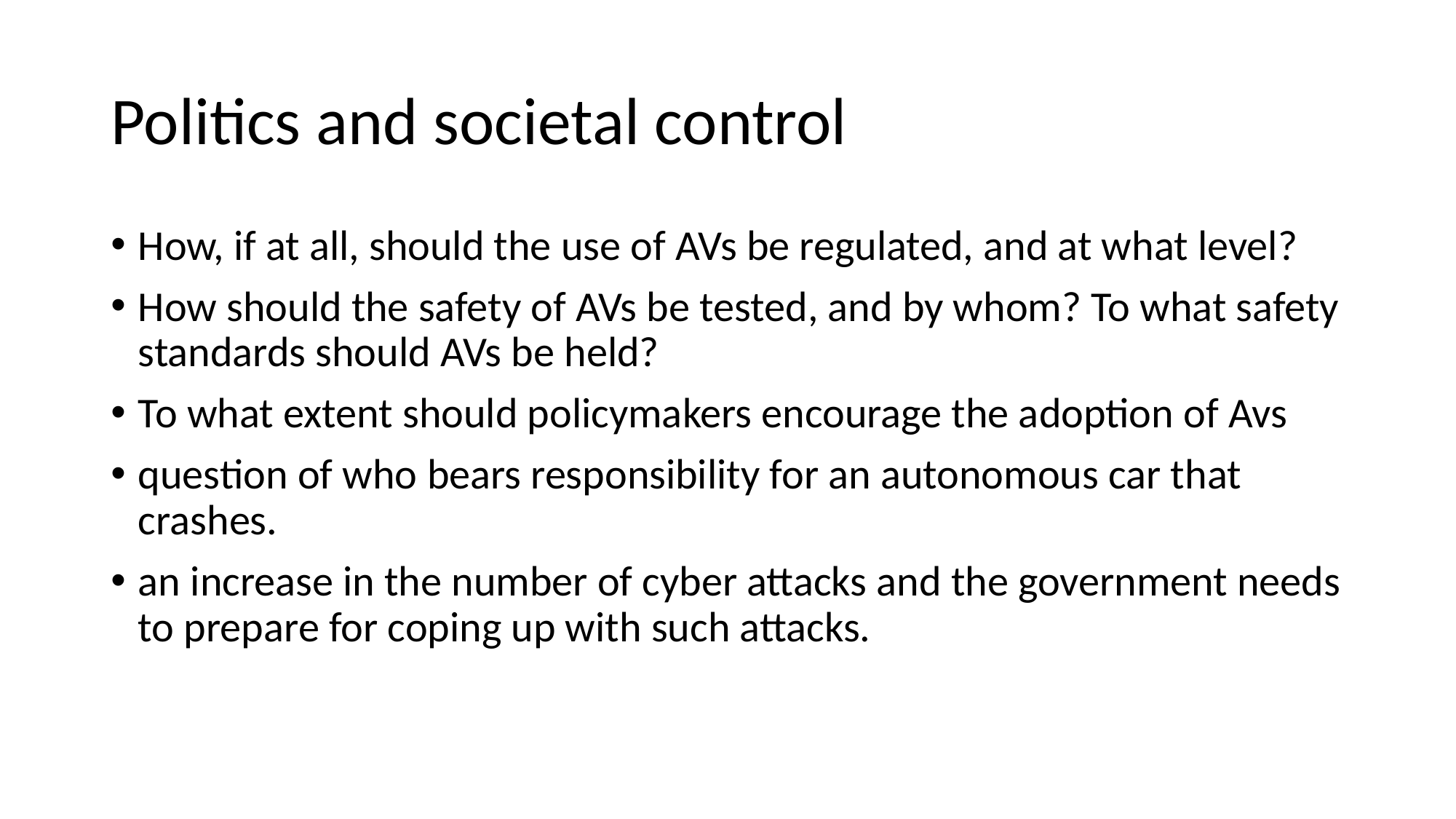

# Politics and societal control
How, if at all, should the use of AVs be regulated, and at what level?
How should the safety of AVs be tested, and by whom? To what safety standards should AVs be held?
To what extent should policymakers encourage the adoption of Avs
question of who bears responsibility for an autonomous car that crashes.
an increase in the number of cyber attacks and the government needs to prepare for coping up with such attacks.